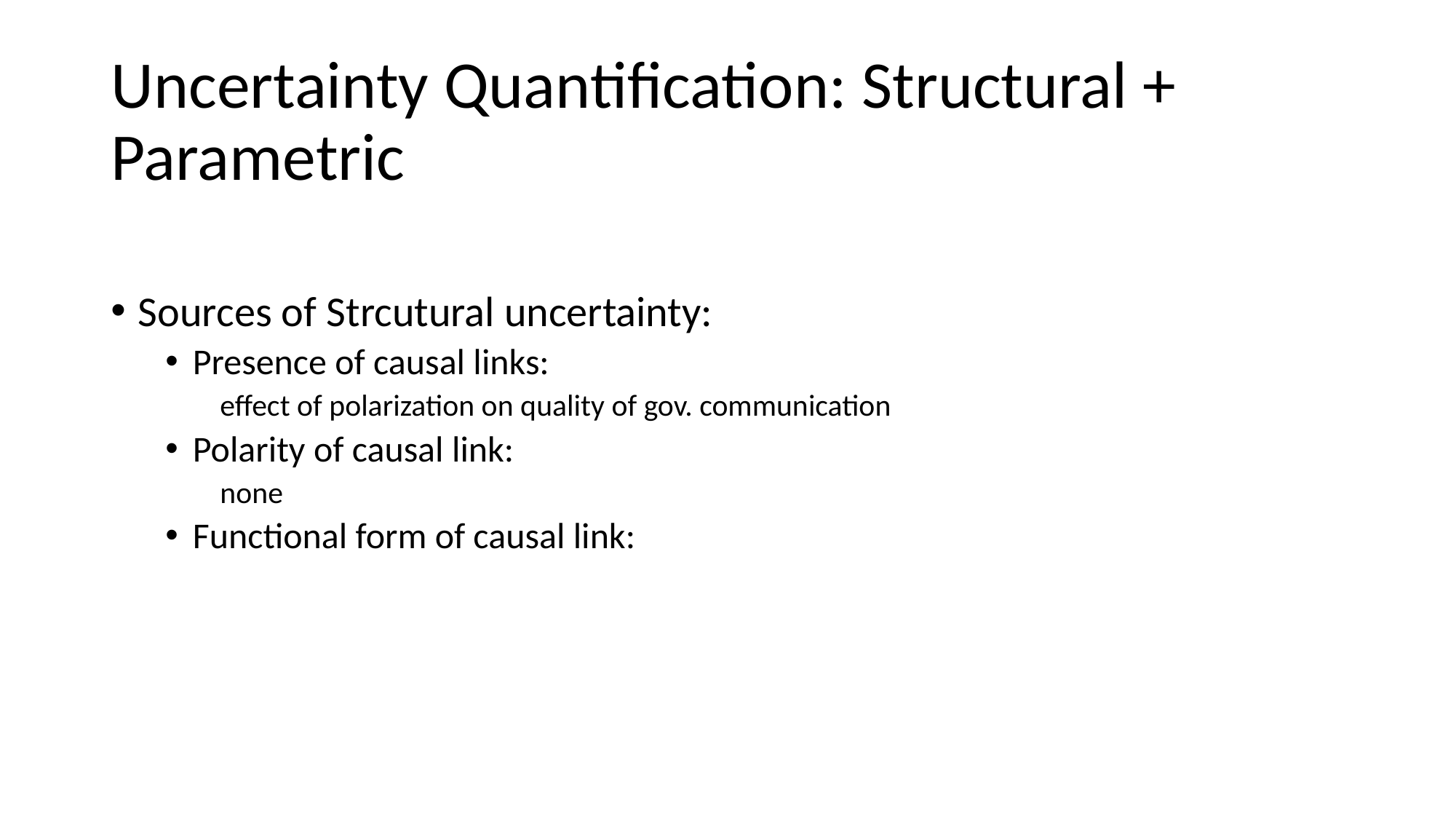

# Uncertainty Quantification: Structural + Parametric

Sources of Strcutural uncertainty:
Presence of causal links:
effect of polarization on quality of gov. communication
Polarity of causal link:
none
Functional form of causal link: